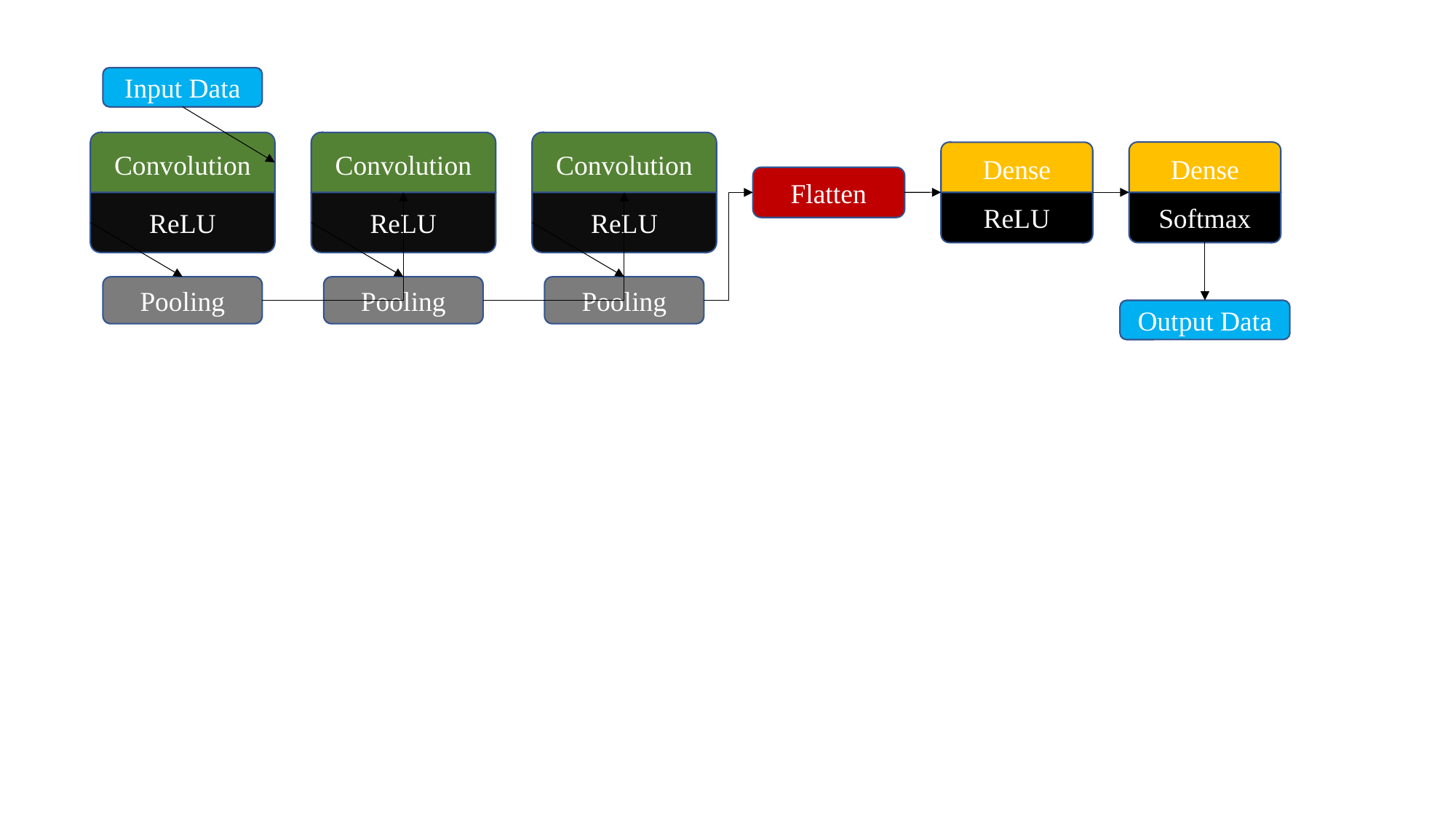

Input Data
Convolution

ReLU
Convolution

ReLU
Convolution

ReLU
Dense

Softmax
Dense

ReLU
Flatten
Pooling
Pooling
Pooling
Output Data